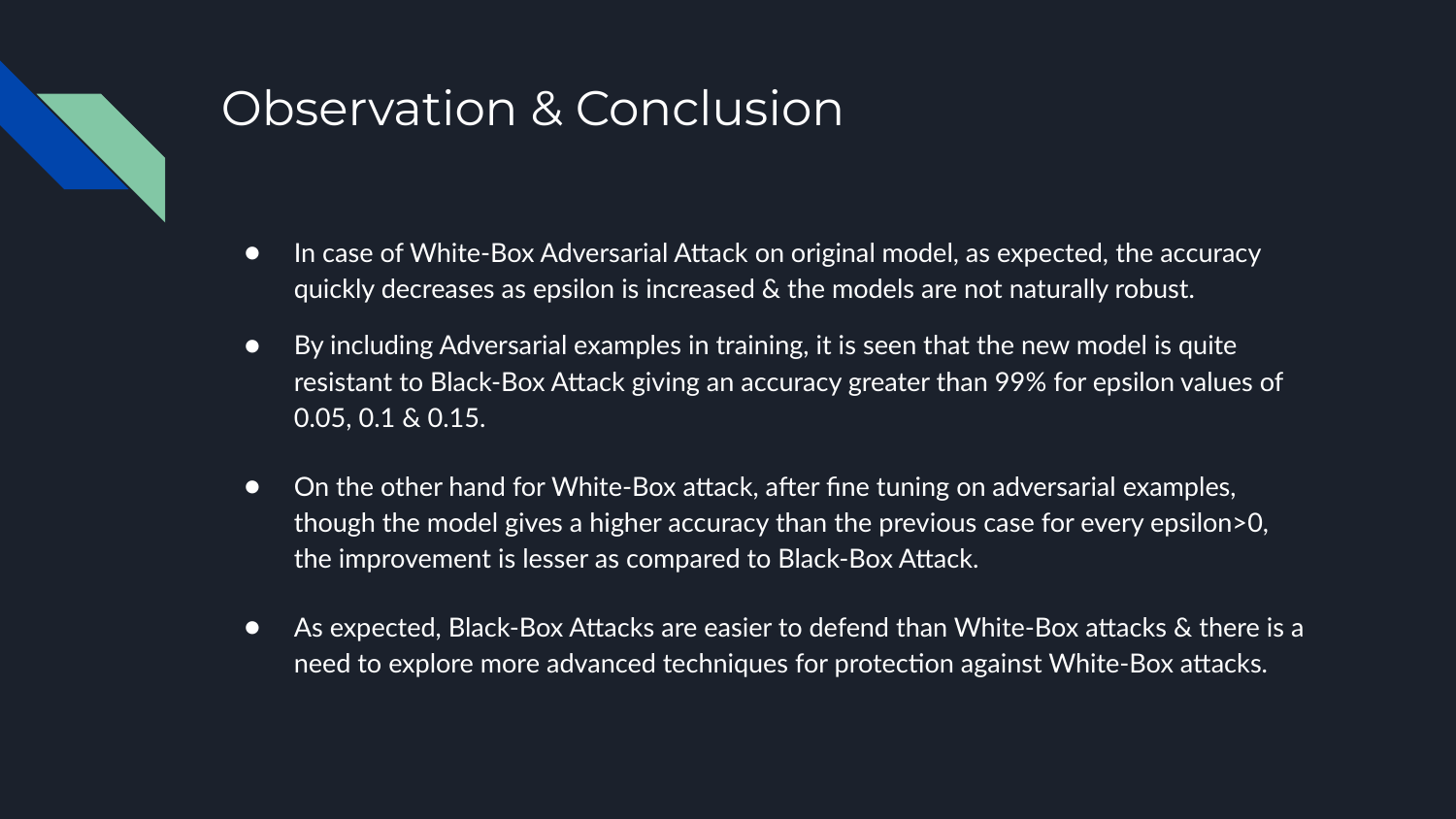

# Observation & Conclusion
In case of White-Box Adversarial Attack on original model, as expected, the accuracy quickly decreases as epsilon is increased & the models are not naturally robust.
By including Adversarial examples in training, it is seen that the new model is quite resistant to Black-Box Attack giving an accuracy greater than 99% for epsilon values of 0.05, 0.1 & 0.15.
On the other hand for White-Box attack, after fine tuning on adversarial examples, though the model gives a higher accuracy than the previous case for every epsilon>0, the improvement is lesser as compared to Black-Box Attack.
As expected, Black-Box Attacks are easier to defend than White-Box attacks & there is a need to explore more advanced techniques for protection against White-Box attacks.